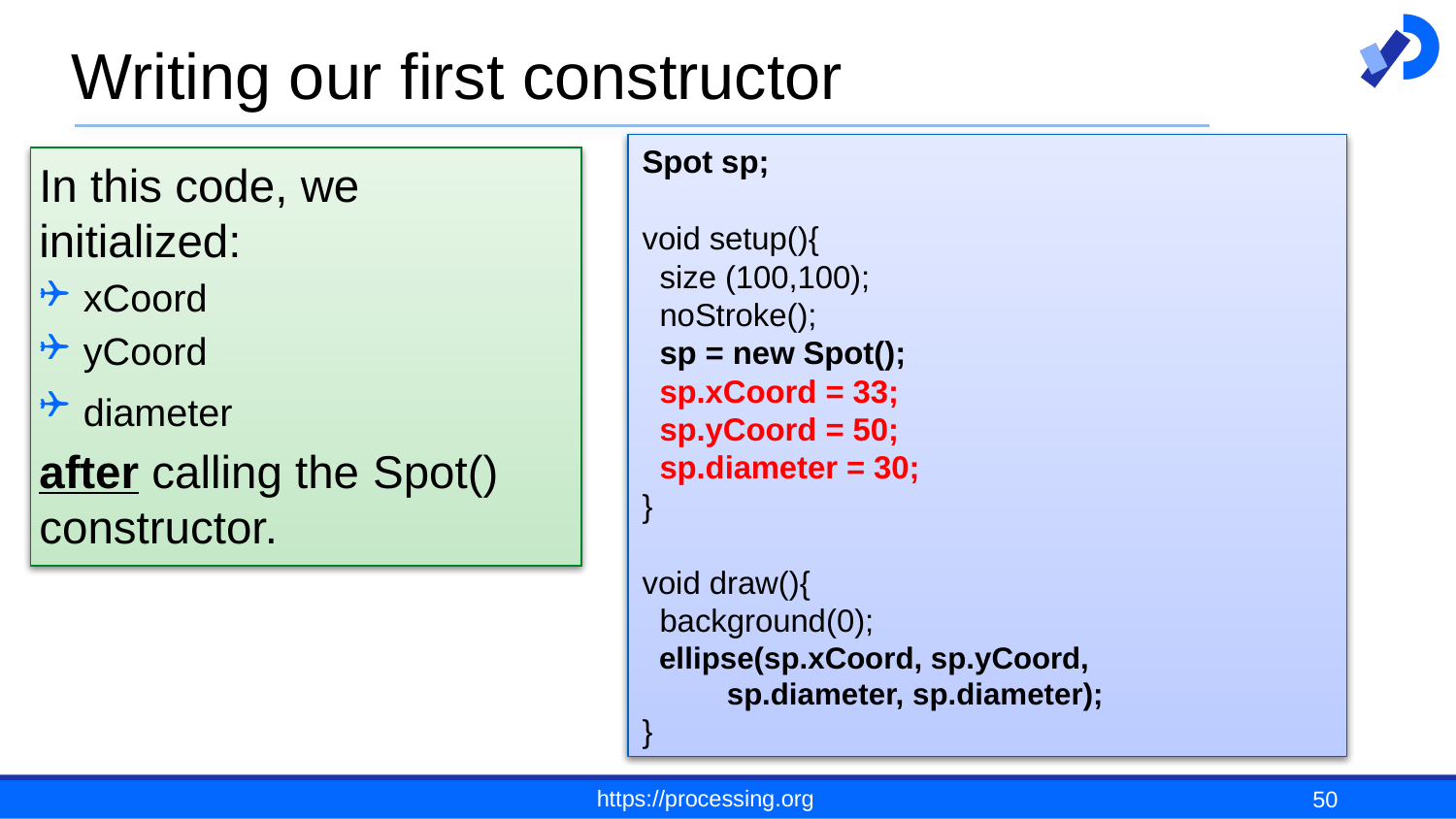

# Writing our first constructor
Spot sp;

void setup(){
  size (100,100);
  noStroke();
  sp = new Spot();
  sp.xCoord = 33;
  sp.yCoord = 50;
  sp.diameter = 30;
}

void draw(){
  background(0);
  ellipse(sp.xCoord, sp.yCoord,
          sp.diameter, sp.diameter);
}
In this code, we initialized:
xCoord
yCoord
diameter
after calling the Spot() constructor.

50
https://processing.org